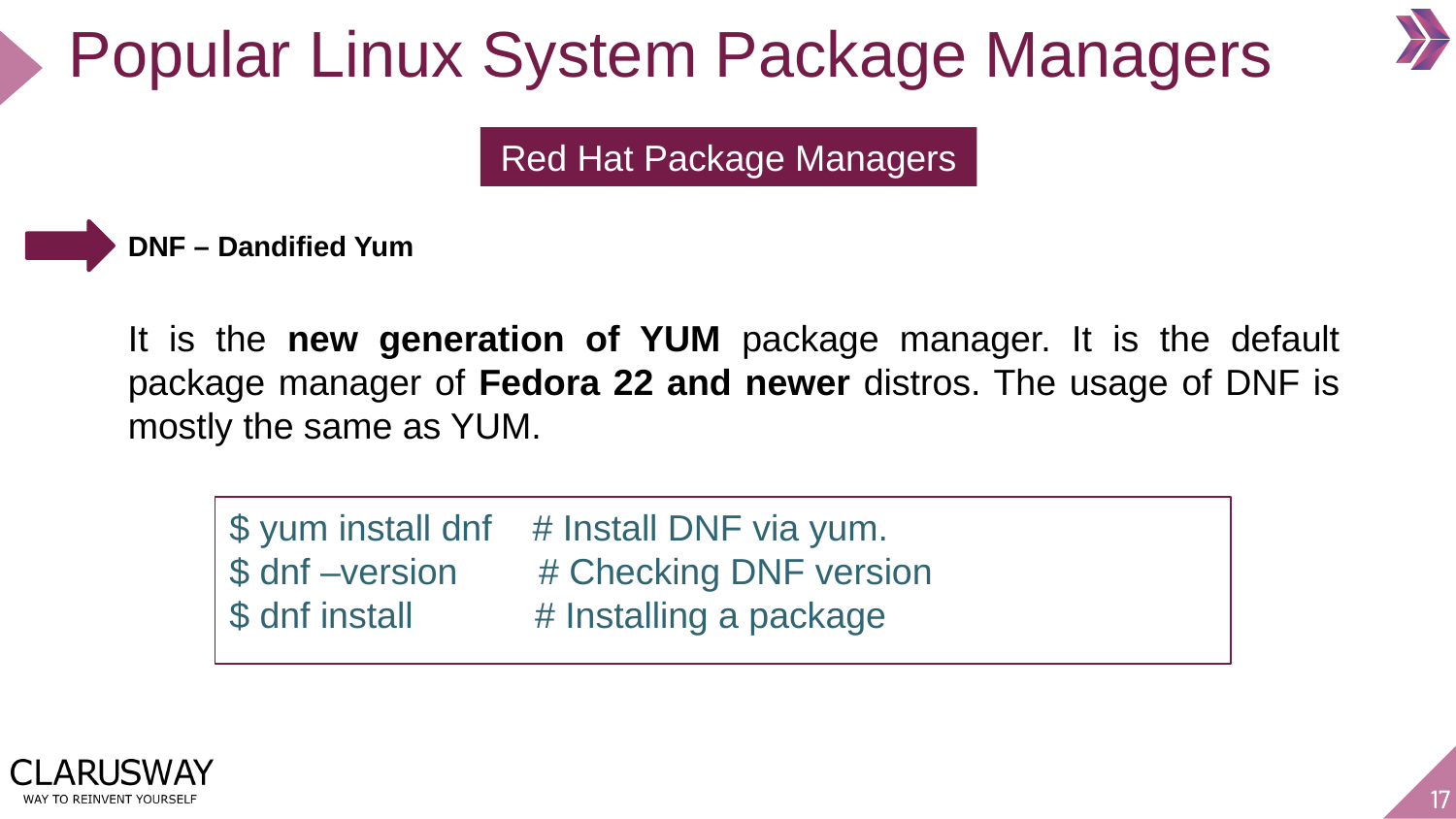

# Popular Linux System Package Managers
Red Hat Package Managers

DNF – Dandified Yum
It is the new generation of YUM package manager. It is the default package manager of Fedora 22 and newer distros. The usage of DNF is mostly the same as YUM.

$ yum install dnf    # Install DNF via yum.
$ dnf –version        # Checking DNF version
$ dnf install            # Installing a package
17